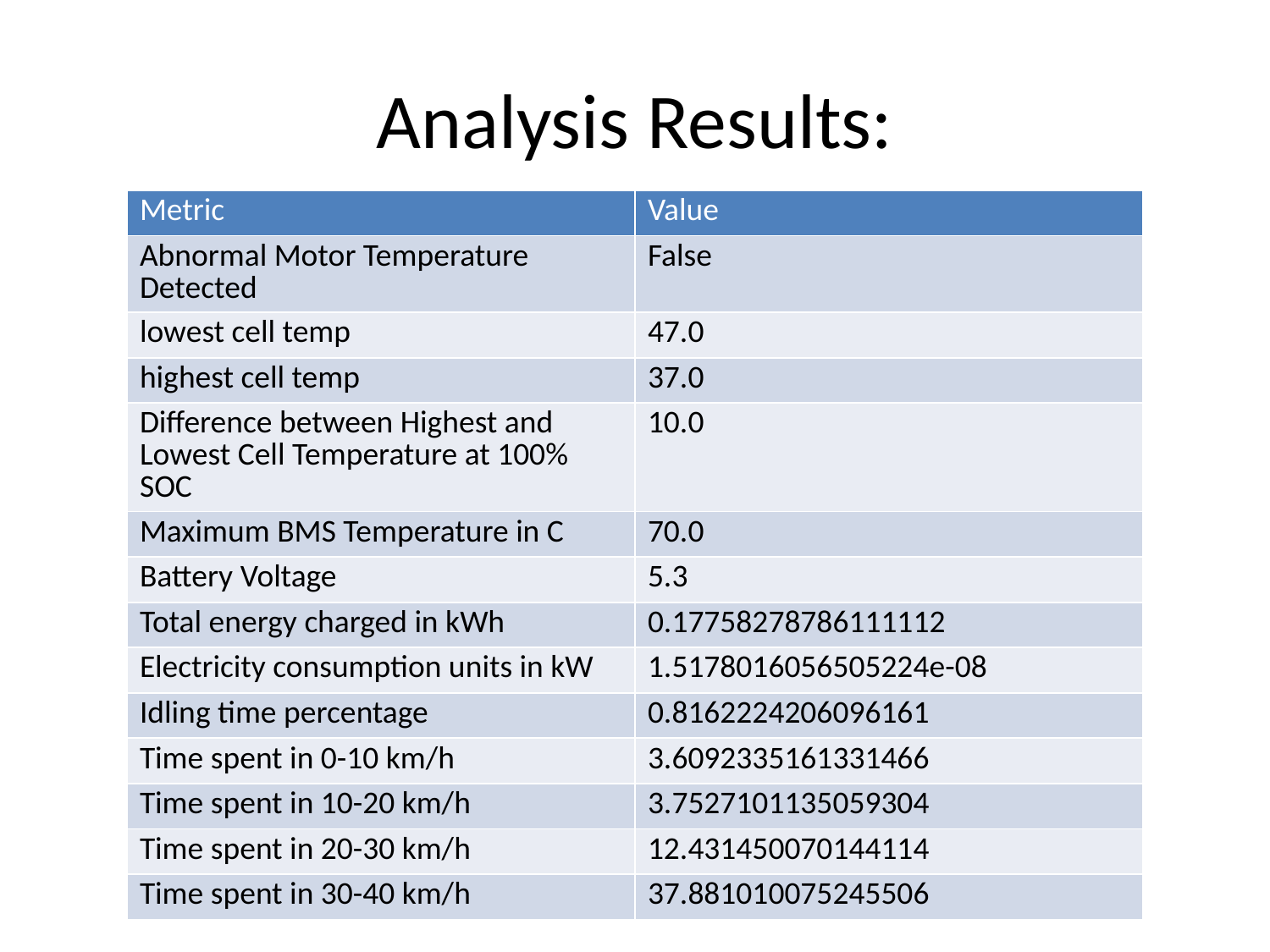

# Analysis Results:
| Metric | Value |
| --- | --- |
| Abnormal Motor Temperature Detected | False |
| lowest cell temp | 47.0 |
| highest cell temp | 37.0 |
| Difference between Highest and Lowest Cell Temperature at 100% SOC | 10.0 |
| Maximum BMS Temperature in C | 70.0 |
| Battery Voltage | 5.3 |
| Total energy charged in kWh | 0.17758278786111112 |
| Electricity consumption units in kW | 1.5178016056505224e-08 |
| Idling time percentage | 0.8162224206096161 |
| Time spent in 0-10 km/h | 3.6092335161331466 |
| Time spent in 10-20 km/h | 3.7527101135059304 |
| Time spent in 20-30 km/h | 12.431450070144114 |
| Time spent in 30-40 km/h | 37.881010075245506 |